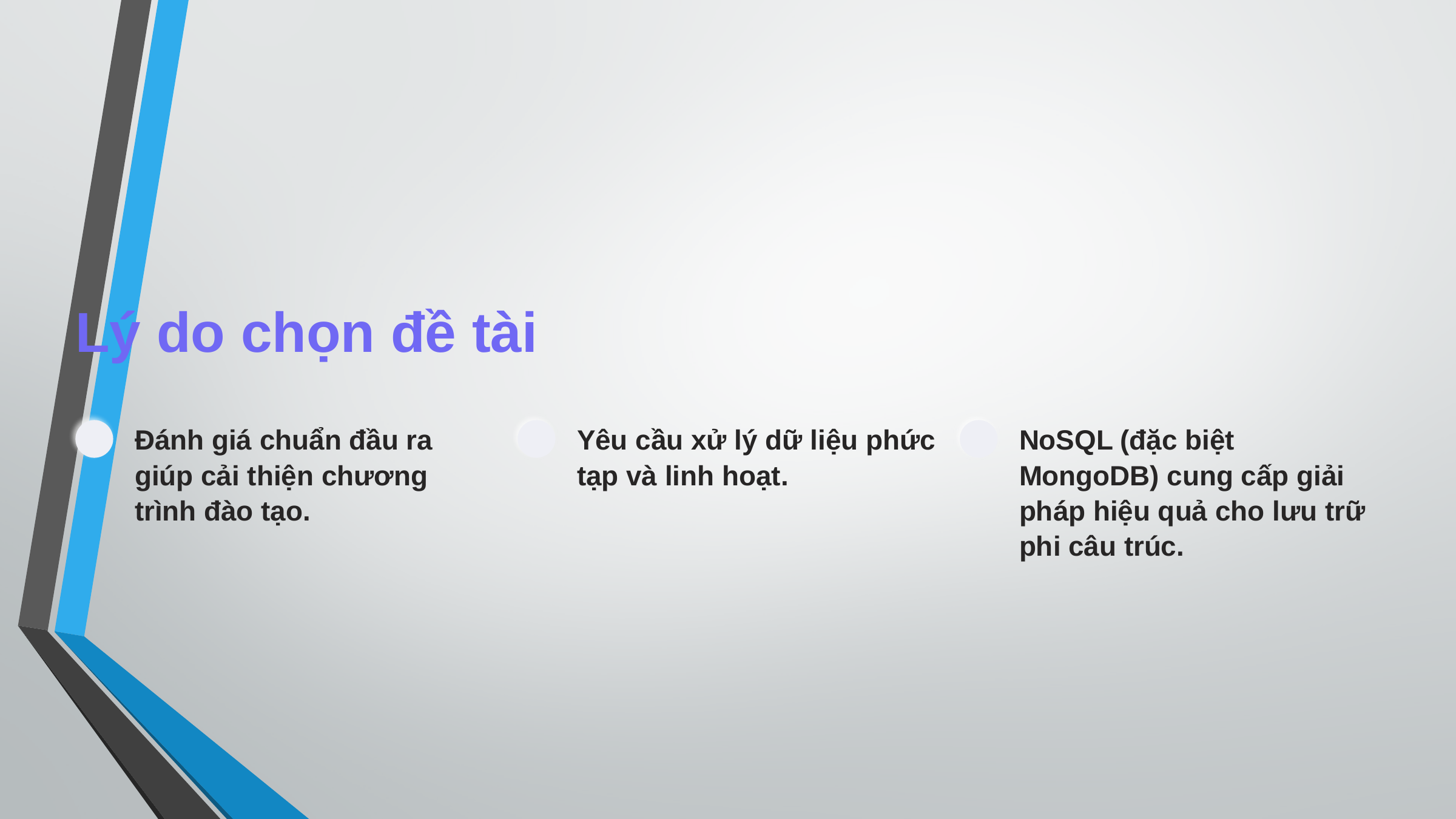

Lý do chọn đề tài

Đánh giá chuẩn đầu ra giúp cải thiện chương trình đào tạo.

Yêu cầu xử lý dữ liệu phức tạp và linh hoạt.

NoSQL (đặc biệt MongoDB) cung cấp giải pháp hiệu quả cho lưu trữ phi câu trúc.